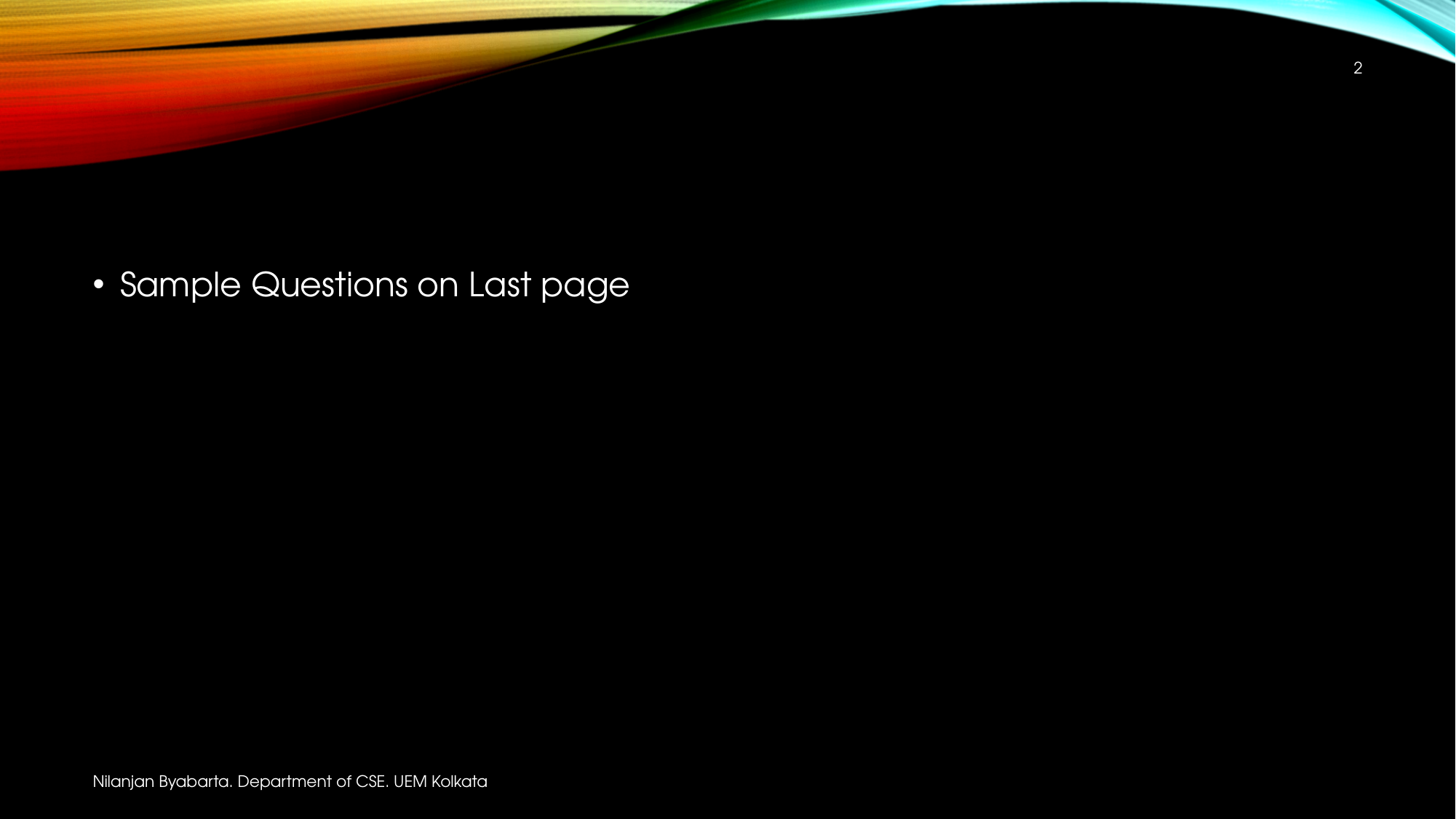

2
Sample Questions on Last page
Nilanjan Byabarta. Department of CSE. UEM Kolkata